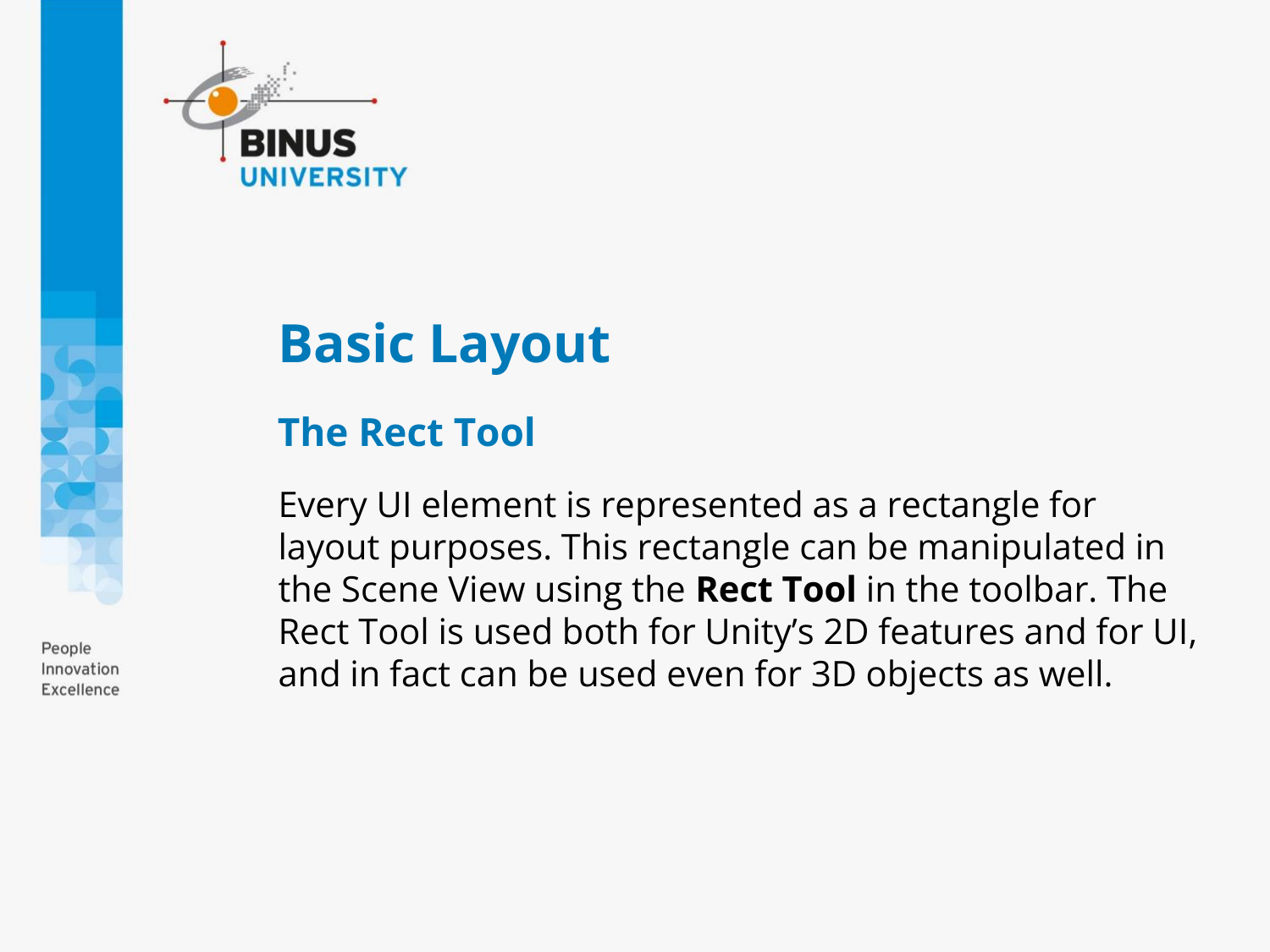

# Basic Layout
The Rect Tool
Every UI element is represented as a rectangle for layout purposes. This rectangle can be manipulated in the Scene View using the Rect Tool in the toolbar. The Rect Tool is used both for Unity’s 2D features and for UI, and in fact can be used even for 3D objects as well.